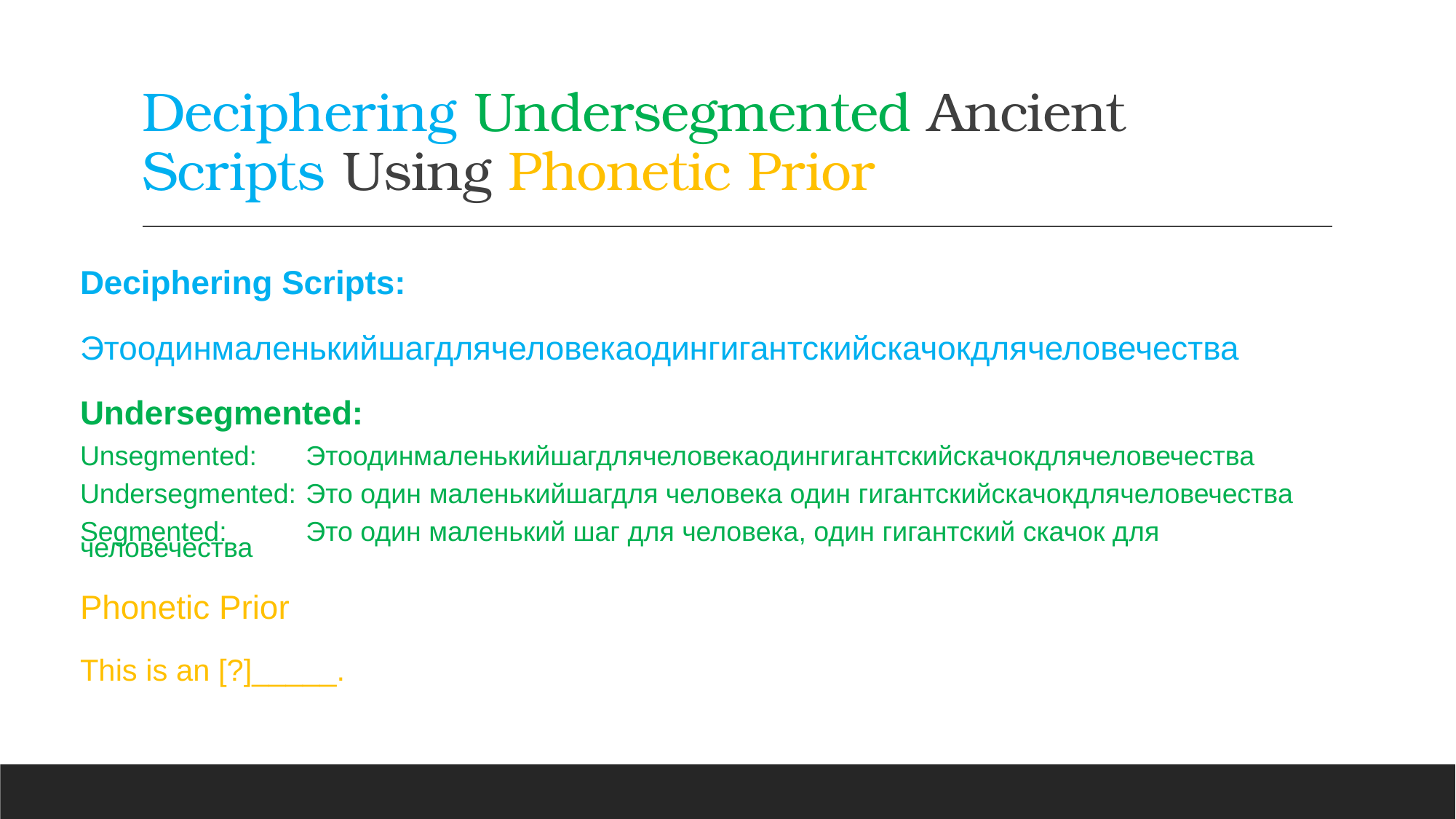

# Deciphering Undersegmented Ancient Scripts Using Phonetic Prior
Deciphering Scripts:
Этоодинмаленькийшагдлячеловекаодингигантскийскачокдлячеловечества
Undersegmented:
Unsegmented: 	 Этоодинмаленькийшагдлячеловекаодингигантскийскачокдлячеловечества
Undersegmented:	 Это один маленькийшагдля человека один гигантскийскачокдлячеловечества
Segmented: 	 Это один маленький шаг для человека, один гигантский скачок для человечества
Phonetic Prior
This is an [?]_____.